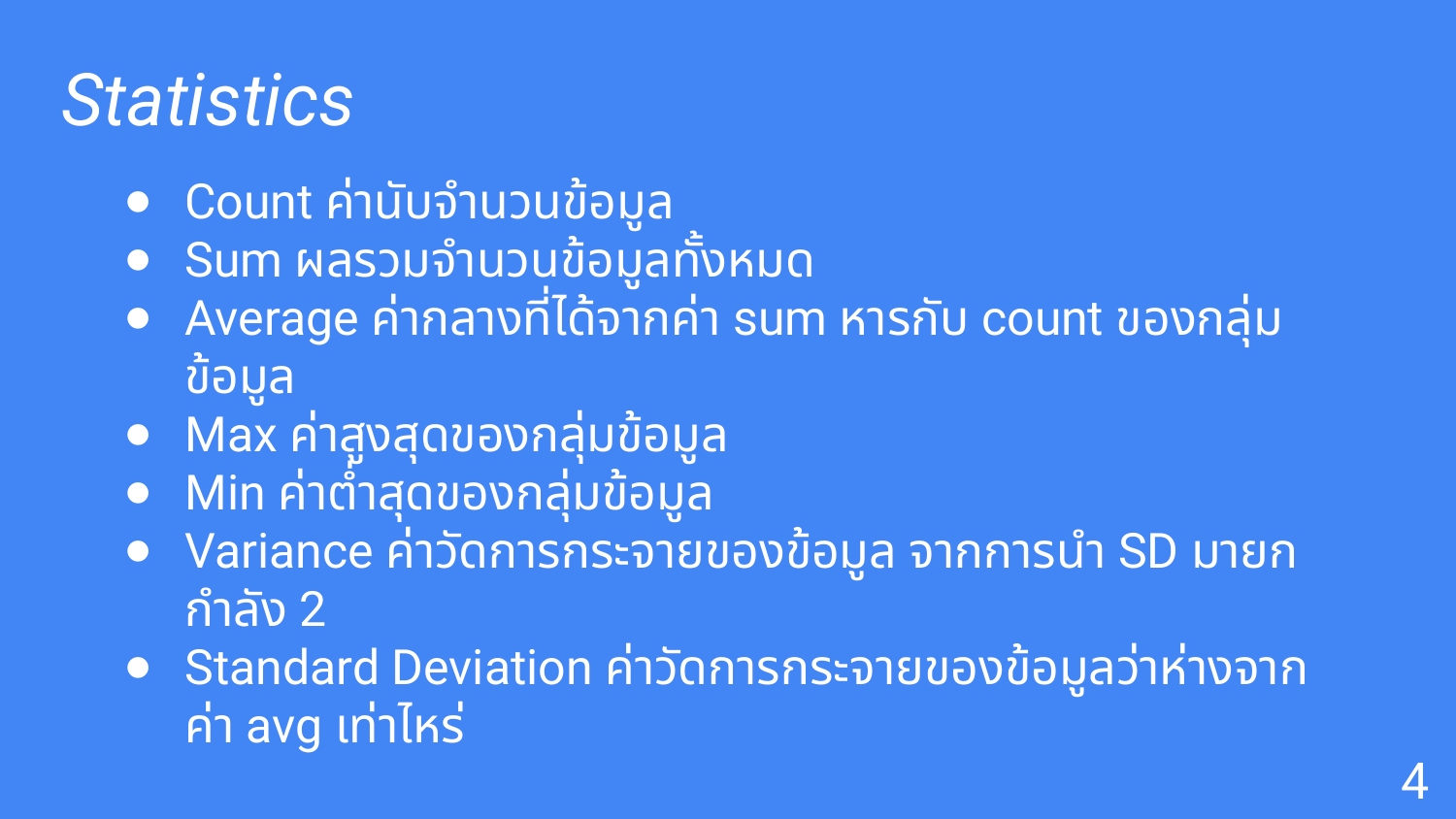

# Statistics
Count ค่านับจำนวนข้อมูล
Sum ผลรวมจำนวนข้อมูลทั้งหมด
Average ค่ากลางที่ได้จากค่า sum หารกับ count ของกลุ่มข้อมูล
Max ค่าสูงสุดของกลุ่มข้อมูล
Min ค่าต่ำสุดของกลุ่มข้อมูล
Variance ค่าวัดการกระจายของข้อมูล จากการนำ SD มายกกำลัง 2
Standard Deviation ค่าวัดการกระจายของข้อมูลว่าห่างจากค่า avg เท่าไหร่

4